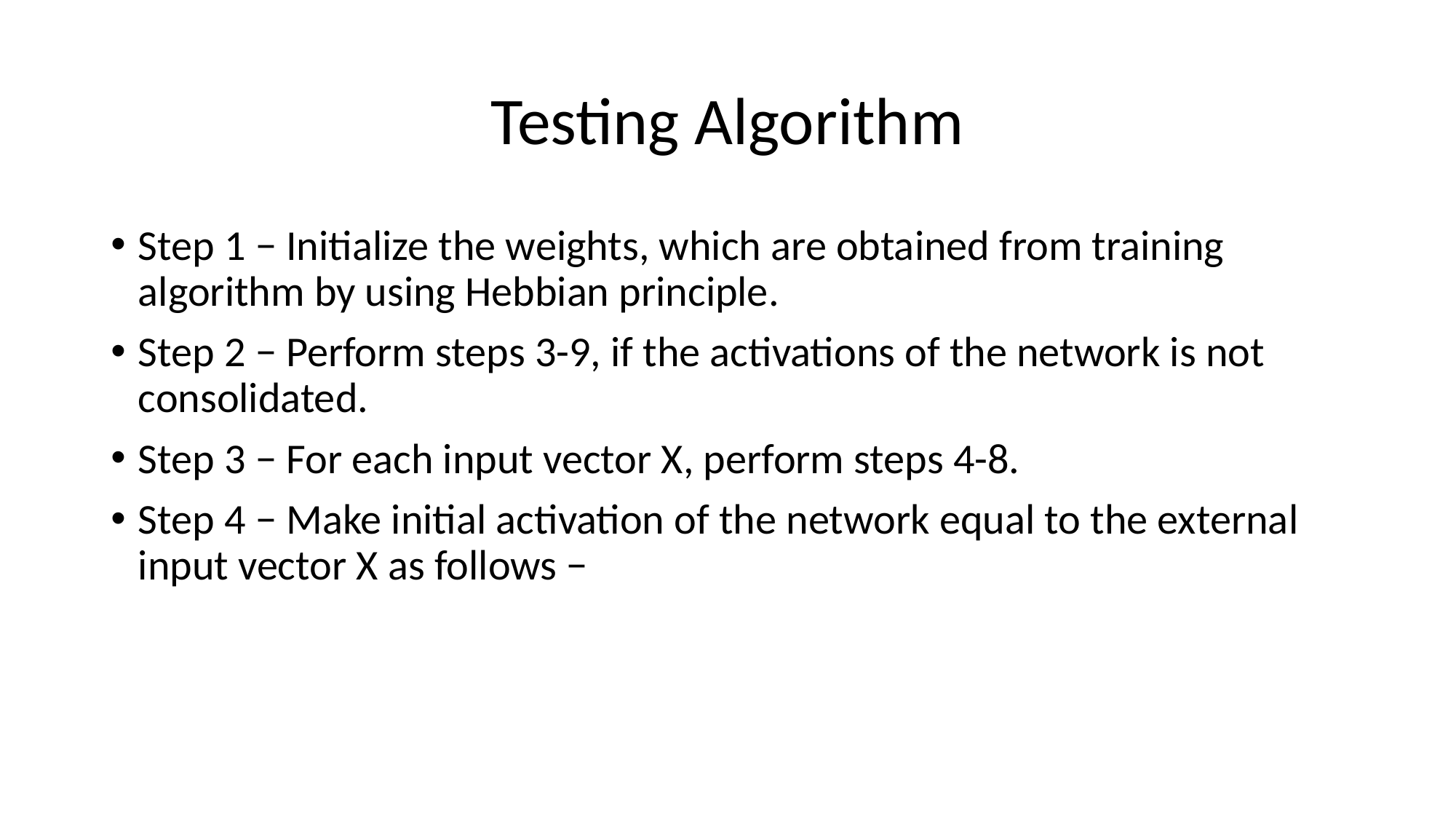

# Testing Algorithm
Step 1 − Initialize the weights, which are obtained from training algorithm by using Hebbian principle.
Step 2 − Perform steps 3-9, if the activations of the network is not consolidated.
Step 3 − For each input vector X, perform steps 4-8.
Step 4 − Make initial activation of the network equal to the external input vector X as follows −